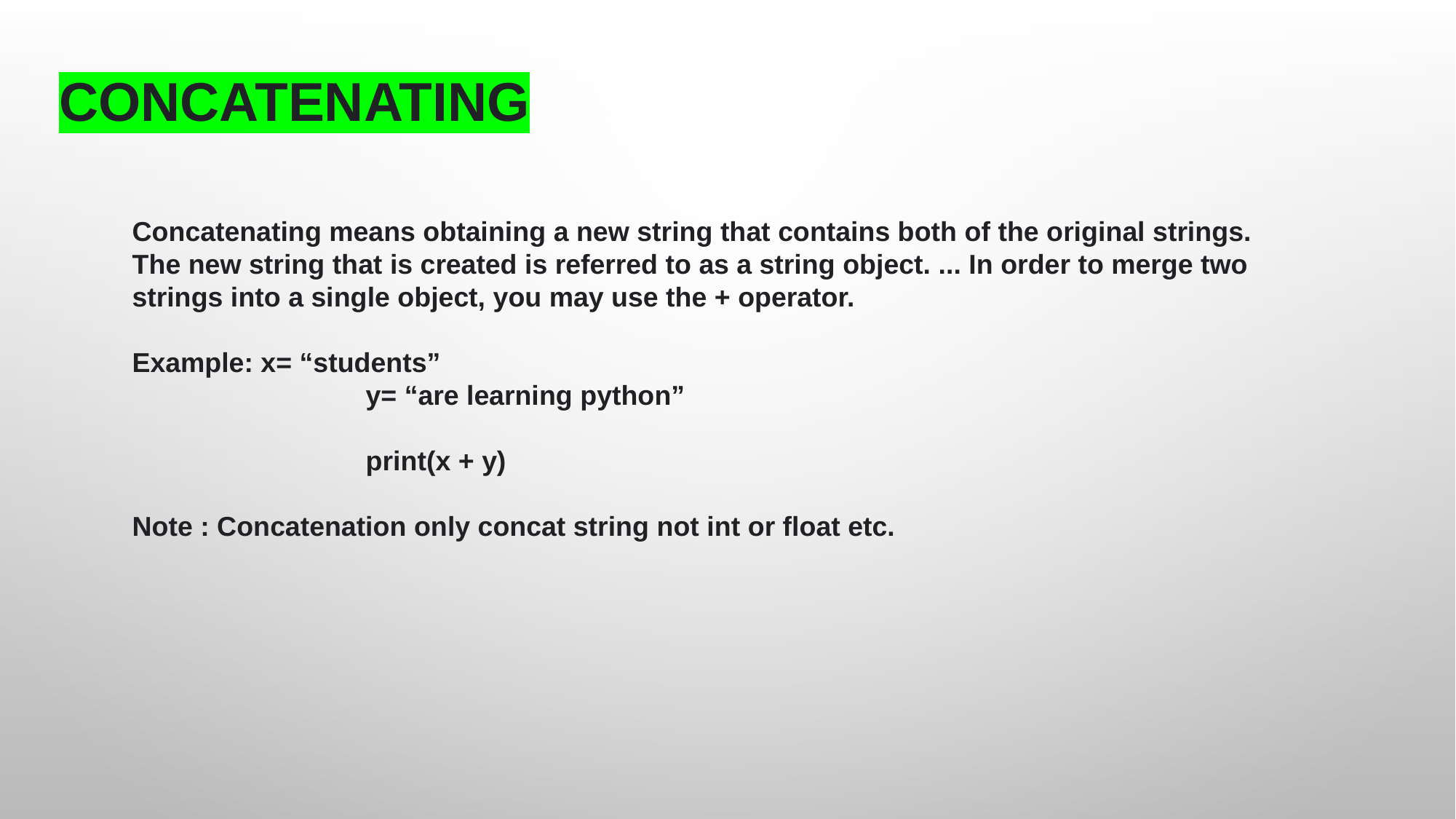

# Concatenating
Concatenating means obtaining a new string that contains both of the original strings. The new string that is created is referred to as a string object. ... In order to merge two strings into a single object, you may use the + operator.

Example: x= “students”
		  y= “are learning python”

		  print(x + y)

Note : Concatenation only concat string not int or float etc.